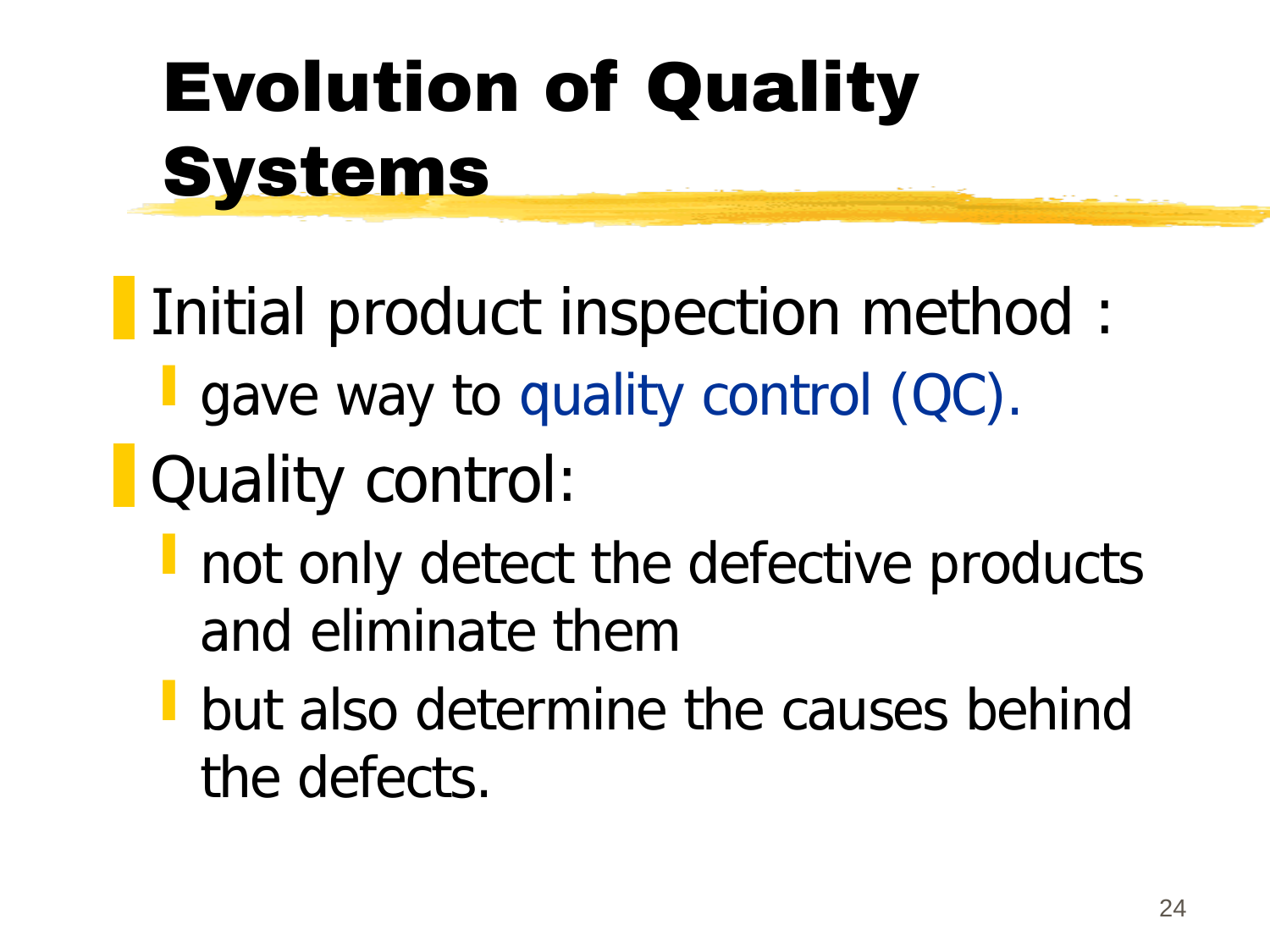

# Evolution of Quality Systems
Initial product inspection method :
gave way to quality control (QC).
Quality control:
not only detect the defective products and eliminate them
but also determine the causes behind the defects.
24